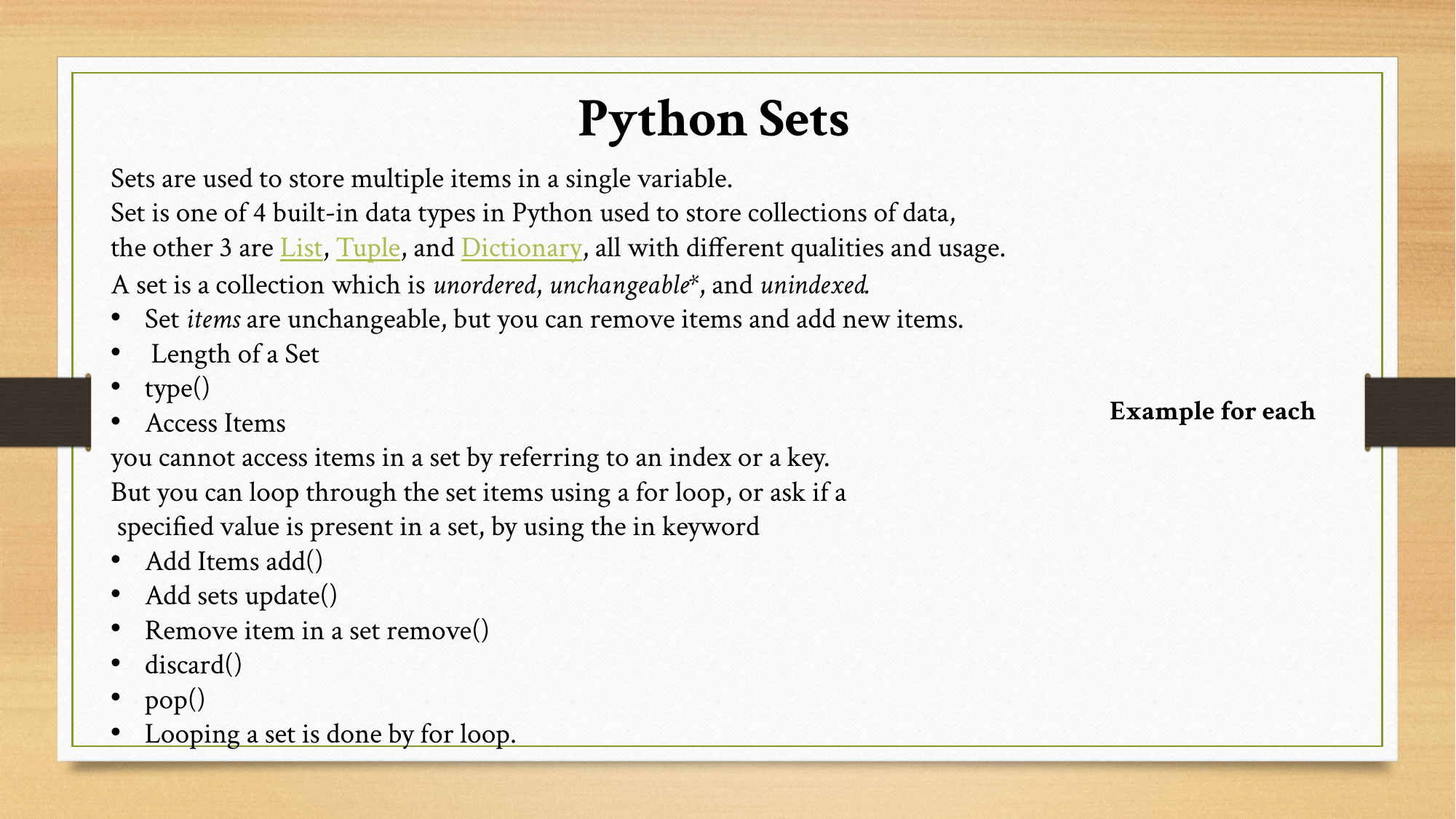

Python Sets
Sets are used to store multiple items in a single variable.
Set is one of 4 built-in data types in Python used to store collections of data,
the other 3 are List, Tuple, and Dictionary, all with different qualities and usage.
A set is a collection which is unordered, unchangeable*, and unindexed.
Set items are unchangeable, but you can remove items and add new items.
 Length of a Set
type()
Access Items
you cannot access items in a set by referring to an index or a key.
But you can loop through the set items using a for loop, or ask if a
 specified value is present in a set, by using the in keyword
Add Items add()
Add sets update()
Remove item in a set remove()
discard()
pop()
Looping a set is done by for loop.

Example for each